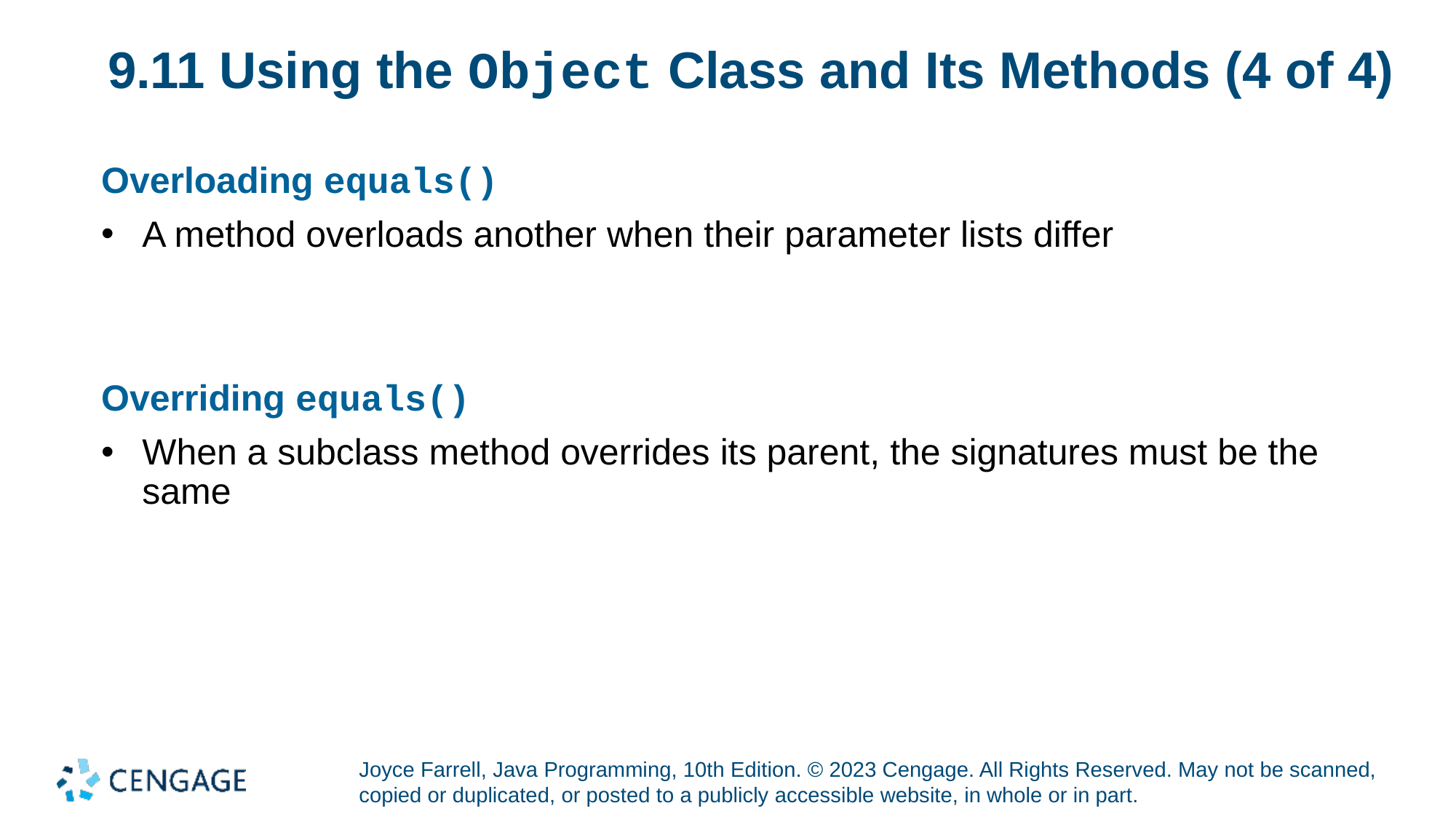

# 9.11 Using the Object Class and Its Methods (4 of 4)
Overloading equals()
A method overloads another when their parameter lists differ

Overriding equals()
When a subclass method overrides its parent, the signatures must be the same